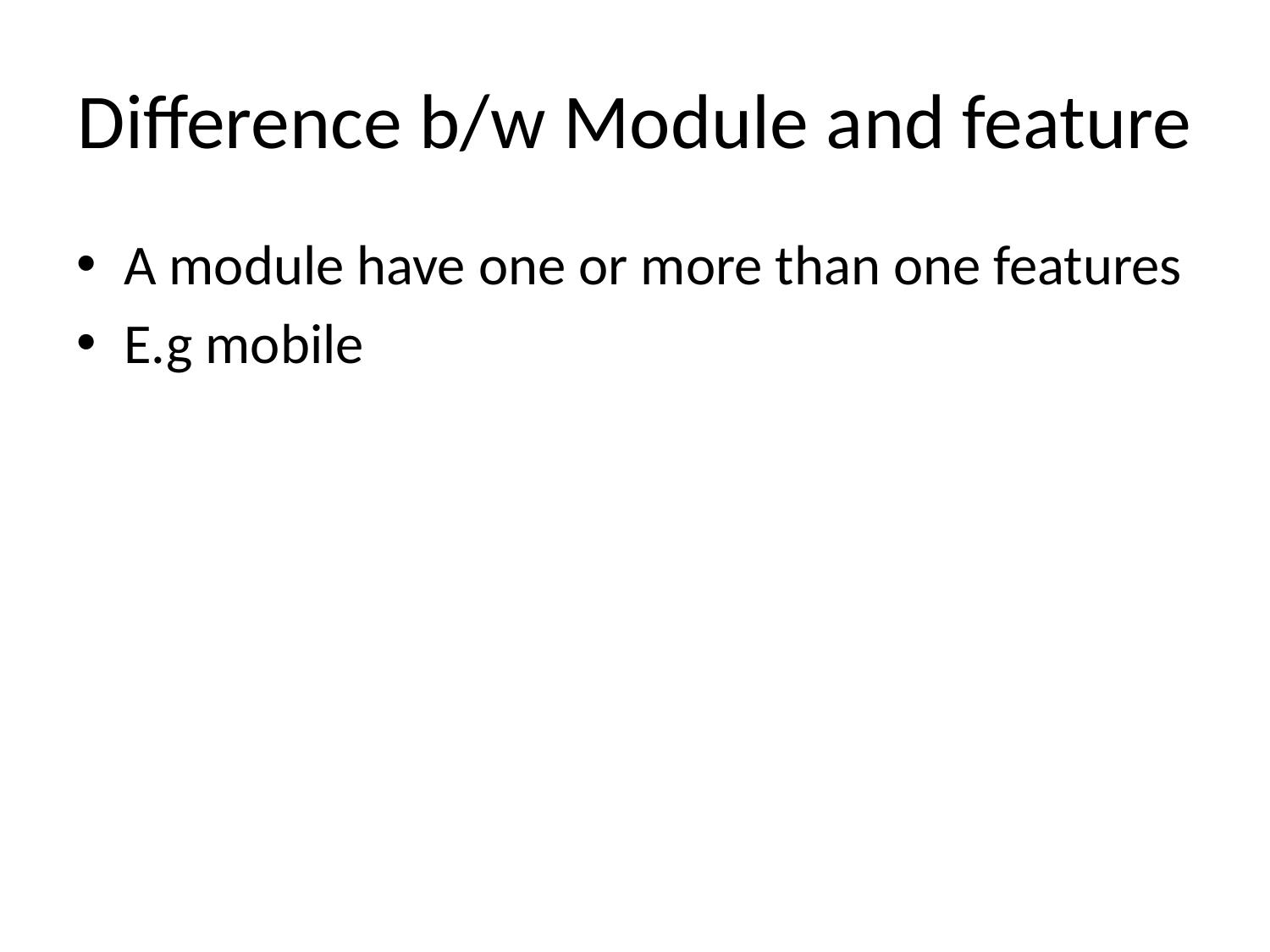

# Difference b/w Module and feature
A module have one or more than one features
E.g mobile